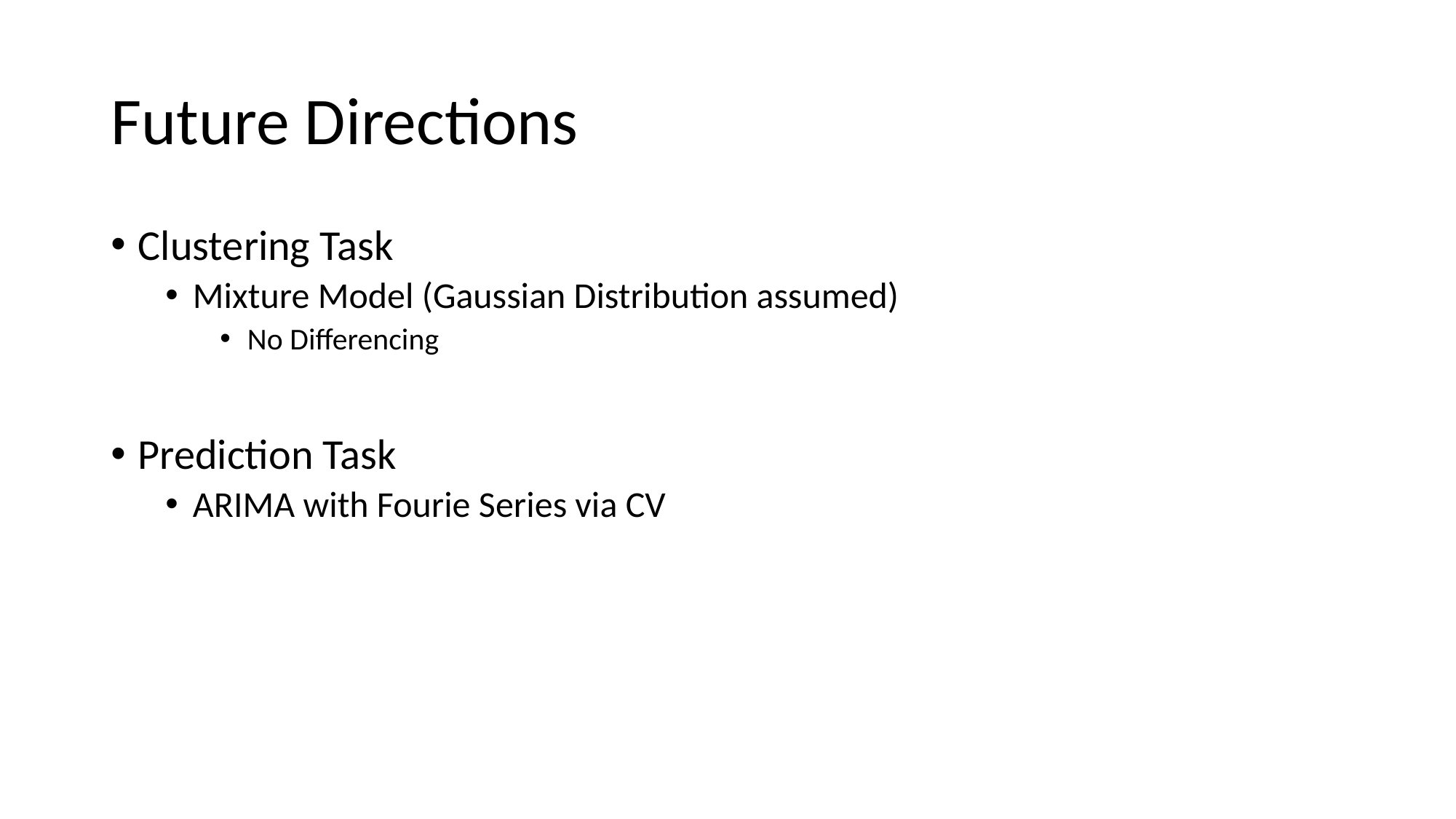

# Future Directions
Clustering Task
Mixture Model (Gaussian Distribution assumed)
No Differencing

Prediction Task
ARIMA with Fourie Series via CV